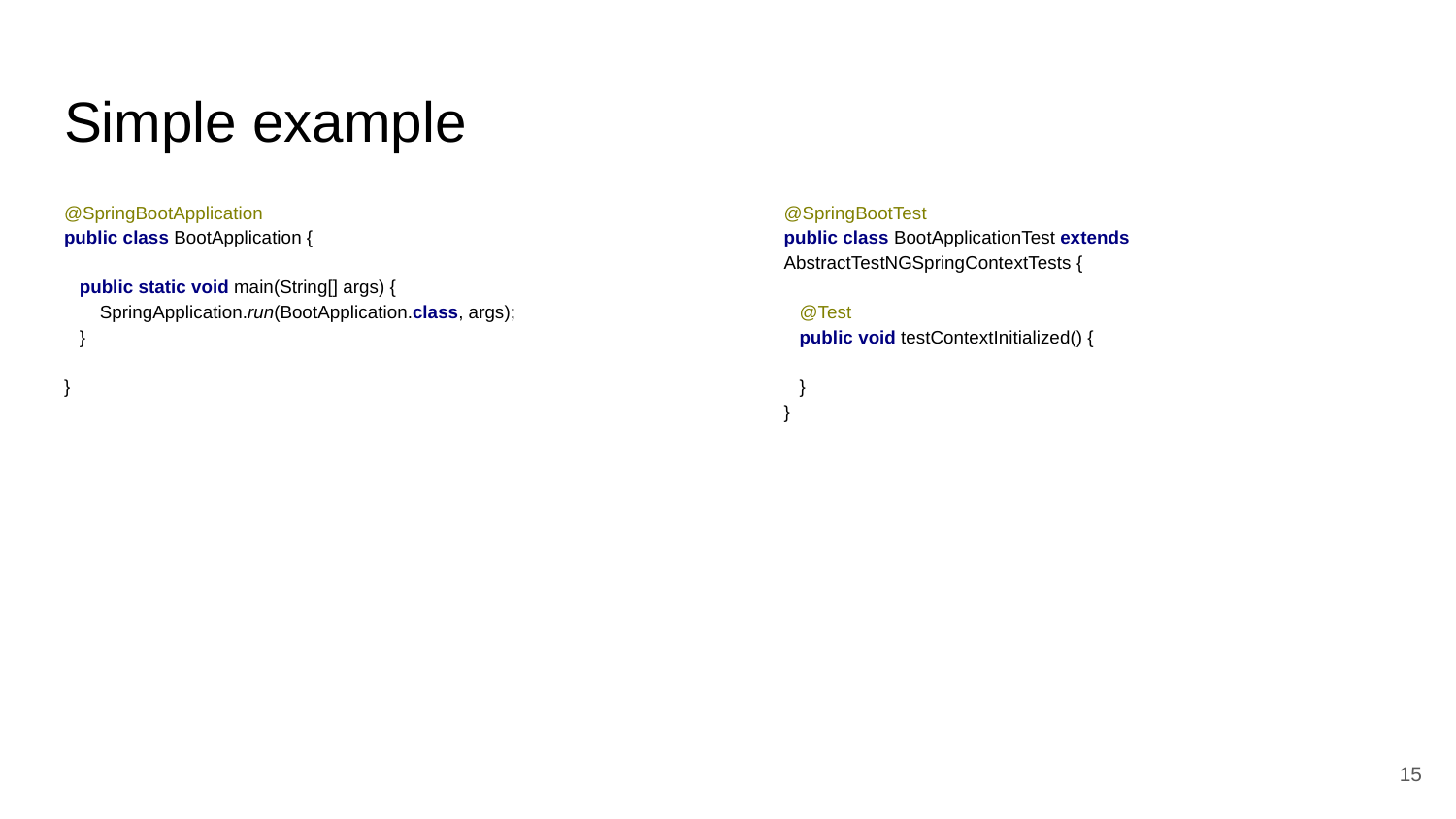

# Simple example
@SpringBootApplication
public class BootApplication {

   public static void main(String[] args) {
       SpringApplication.run(BootApplication.class, args);
   }

}

@SpringBootTest
public class BootApplicationTest extends AbstractTestNGSpringContextTests {

   @Test
   public void testContextInitialized() {

   }
}

15